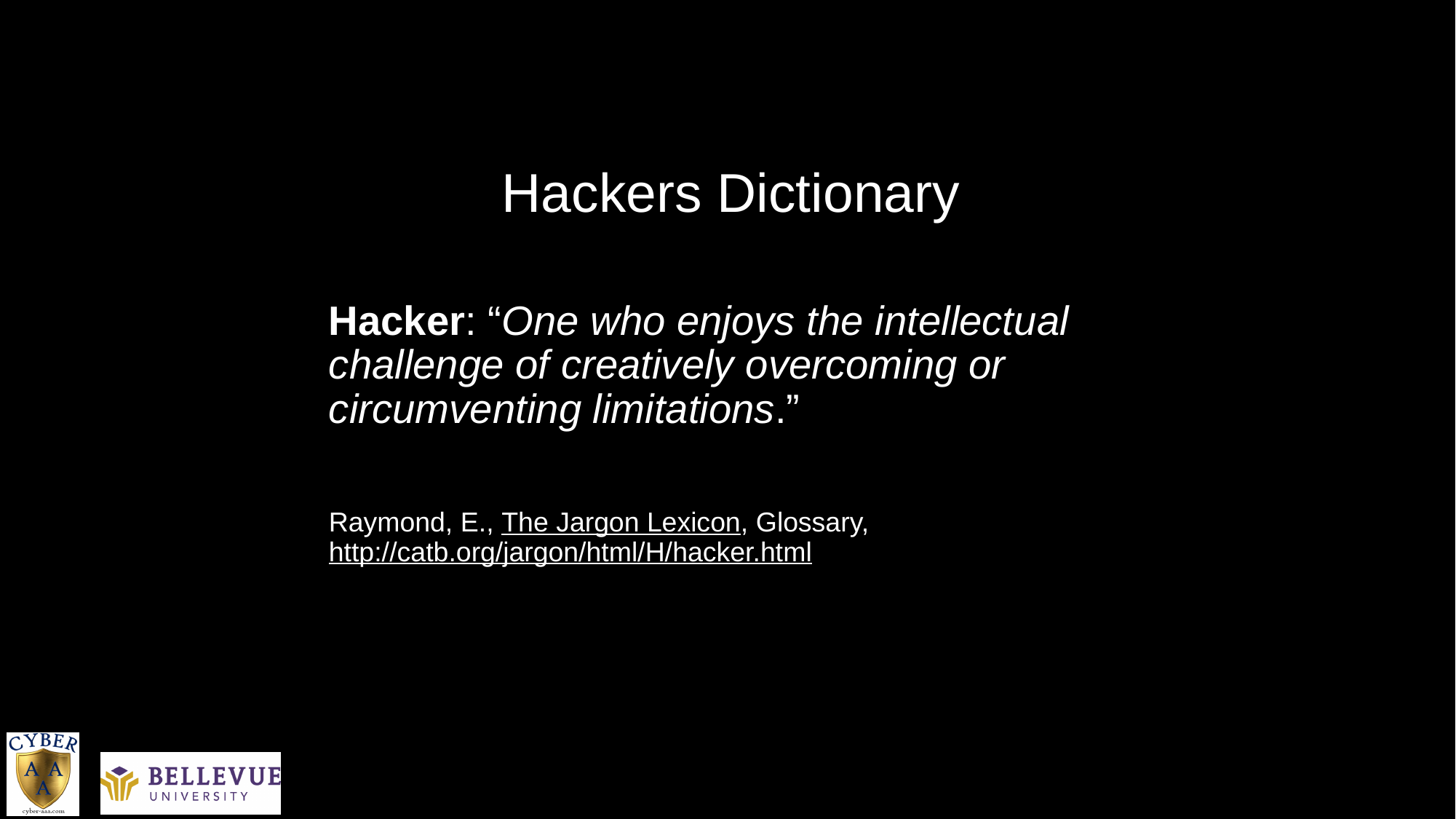

Hackers Dictionary
Hacker: “One who enjoys the intellectual challenge of creatively overcoming or circumventing limitations.”

Raymond, E., The Jargon Lexicon, Glossary, http://catb.org/jargon/html/H/hacker.html